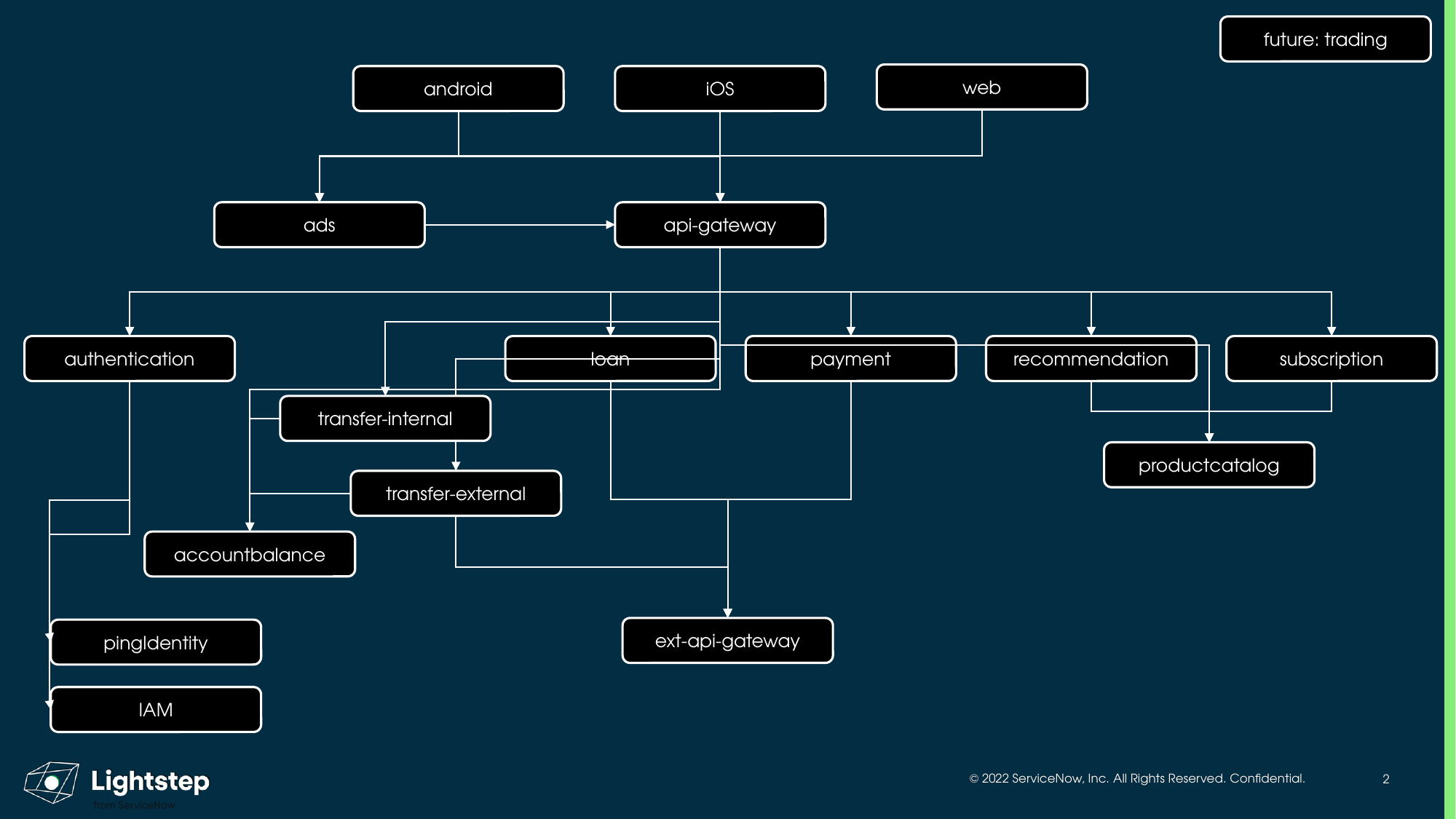

future: trading
web
android
iOS
ads
api-gateway
authentication
loan
payment
recommendation
subscription
transfer-internal
productcatalog
transfer-external
accountbalance
ext-api-gateway
pingIdentity
IAM